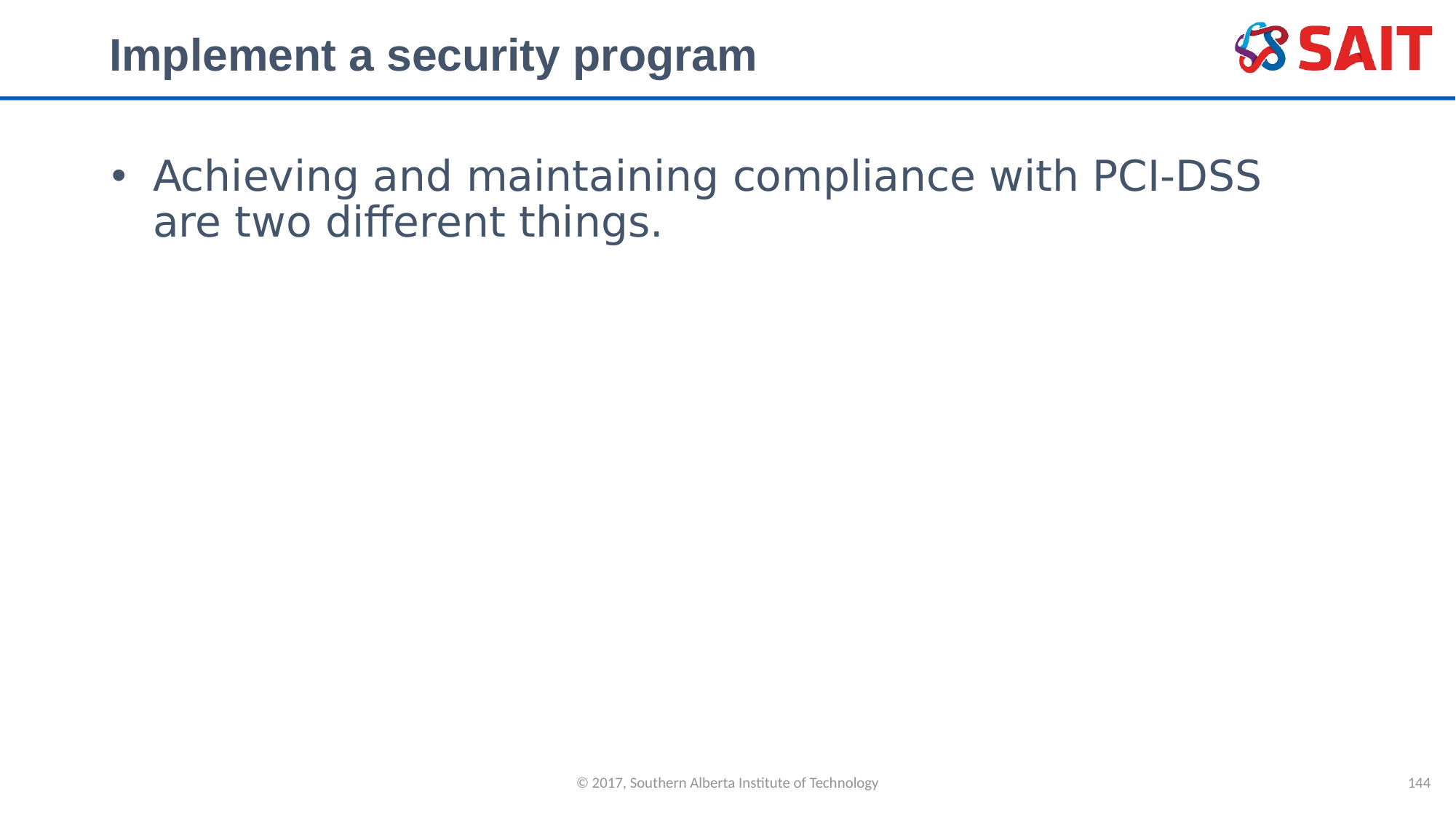

# Implement a security program
Achieving and maintaining compliance with PCI-DSS are two different things.